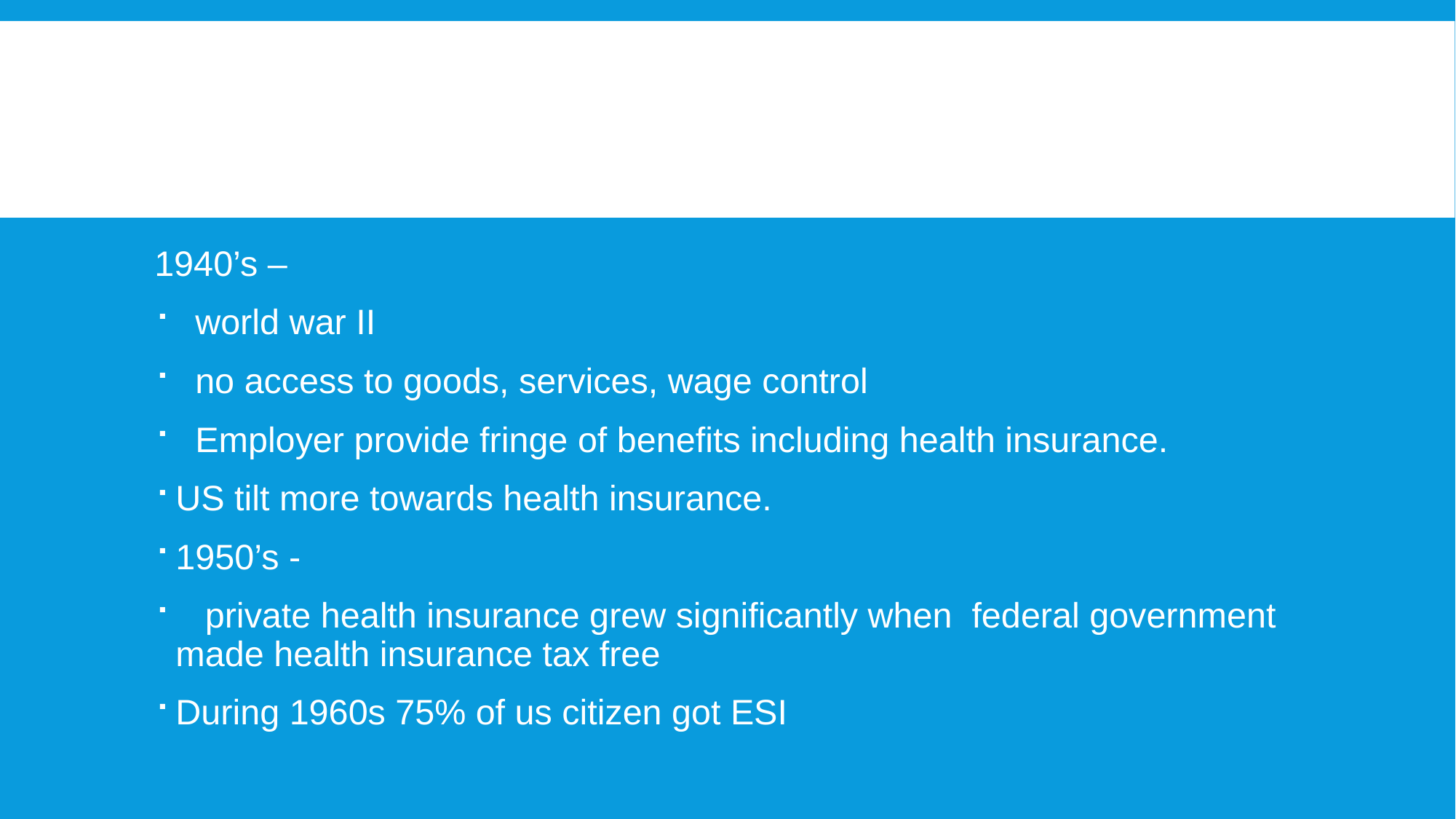

#
1940’s –
  world war II
  no access to goods, services, wage control
  Employer provide fringe of benefits including health insurance.
US tilt more towards health insurance.
1950’s -
   private health insurance grew significantly when  federal government made health insurance tax free
During 1960s 75% of us citizen got ESI